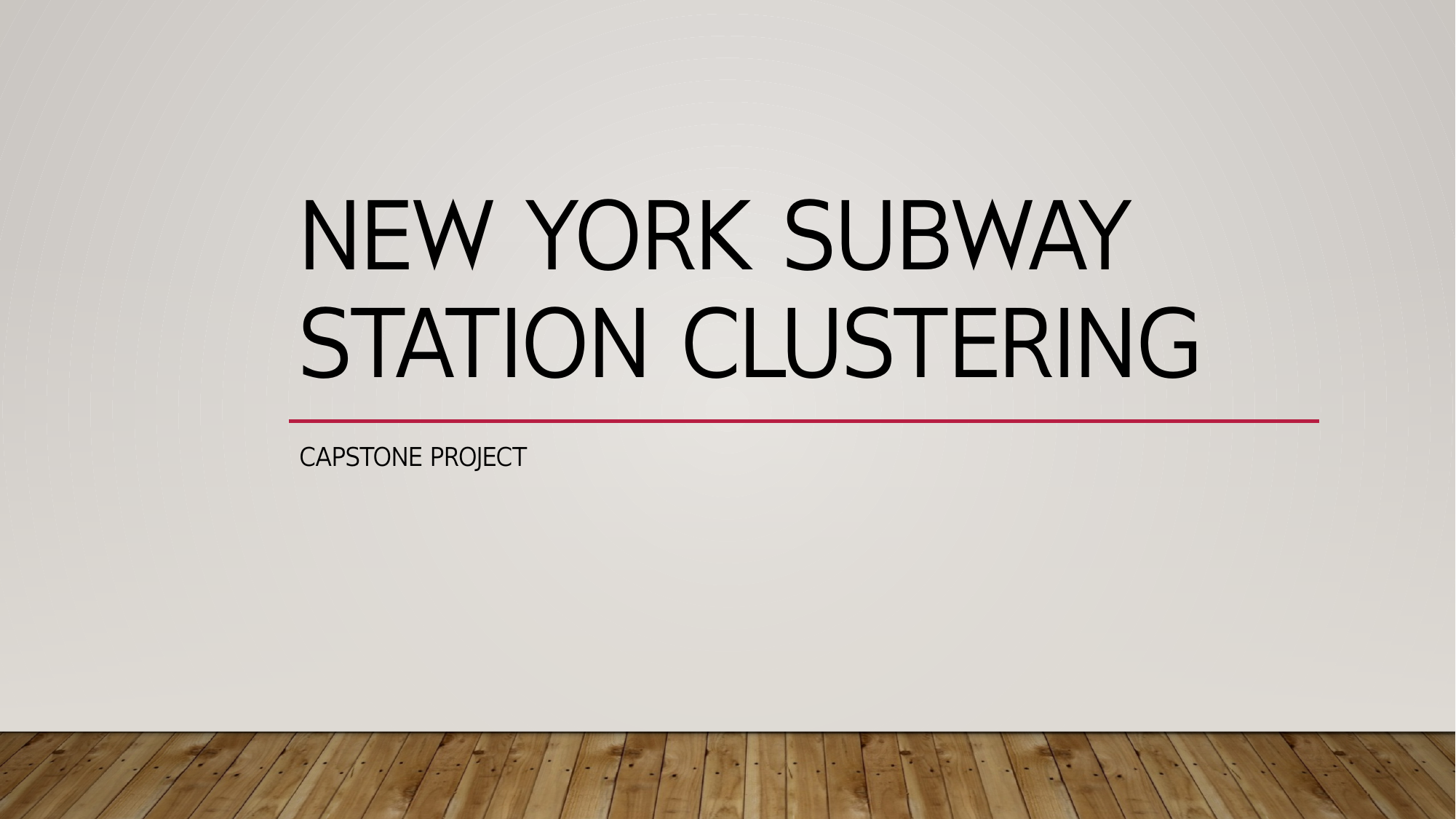

# NEW YORK SUBWAY STATION CLUSTERING
Capstone project